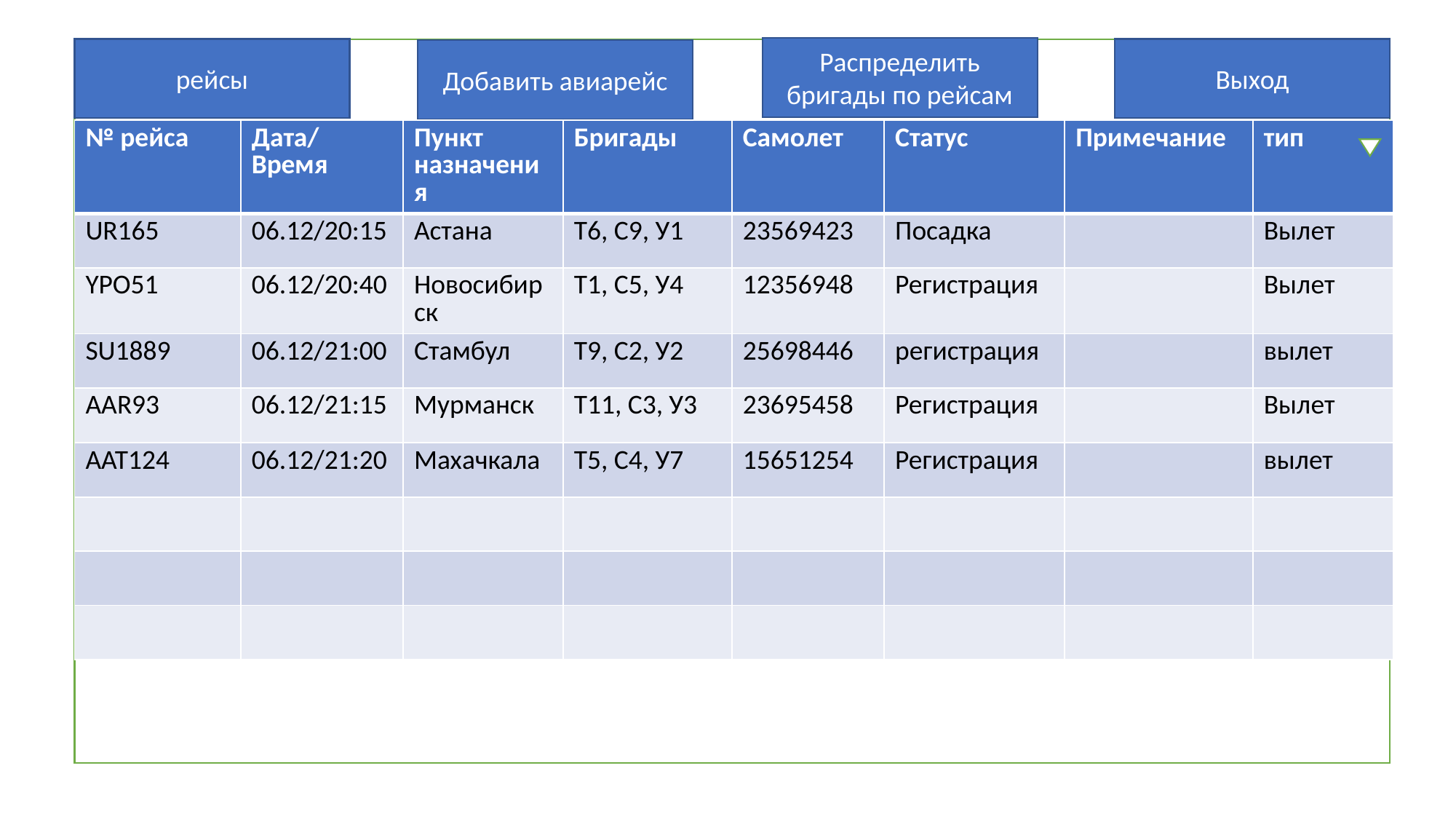

Распределить бригады по рейсам
рейсы
Выход

Добавить авиарейс
| № рейса | Дата/Время | Пункт назначения | Бригады | Самолет | Статус | Примечание | тип |
| --- | --- | --- | --- | --- | --- | --- | --- |
| UR165 | 06.12/20:15 | Астана | Т6, С9, У1 | 23569423 | Посадка |  | Вылет |
| YPO51 | 06.12/20:40 | Новосибирск | Т1, С5, У4 | 12356948 | Регистрация |  | Вылет |
| SU1889 | 06.12/21:00 | Стамбул | Т9, С2, У2 | 25698446 | регистрация |  | вылет |
| AAR93 | 06.12/21:15 | Мурманск | Т11, С3, У3 | 23695458 | Регистрация |  | Вылет |
| AAT124 | 06.12/21:20 | Махачкала | Т5, С4, У7 | 15651254 | Регистрация |  | вылет |
|  |  |  |  |  |  |  |  |
|  |  |  |  |  |  |  |  |
|  |  |  |  |  |  |  |  |